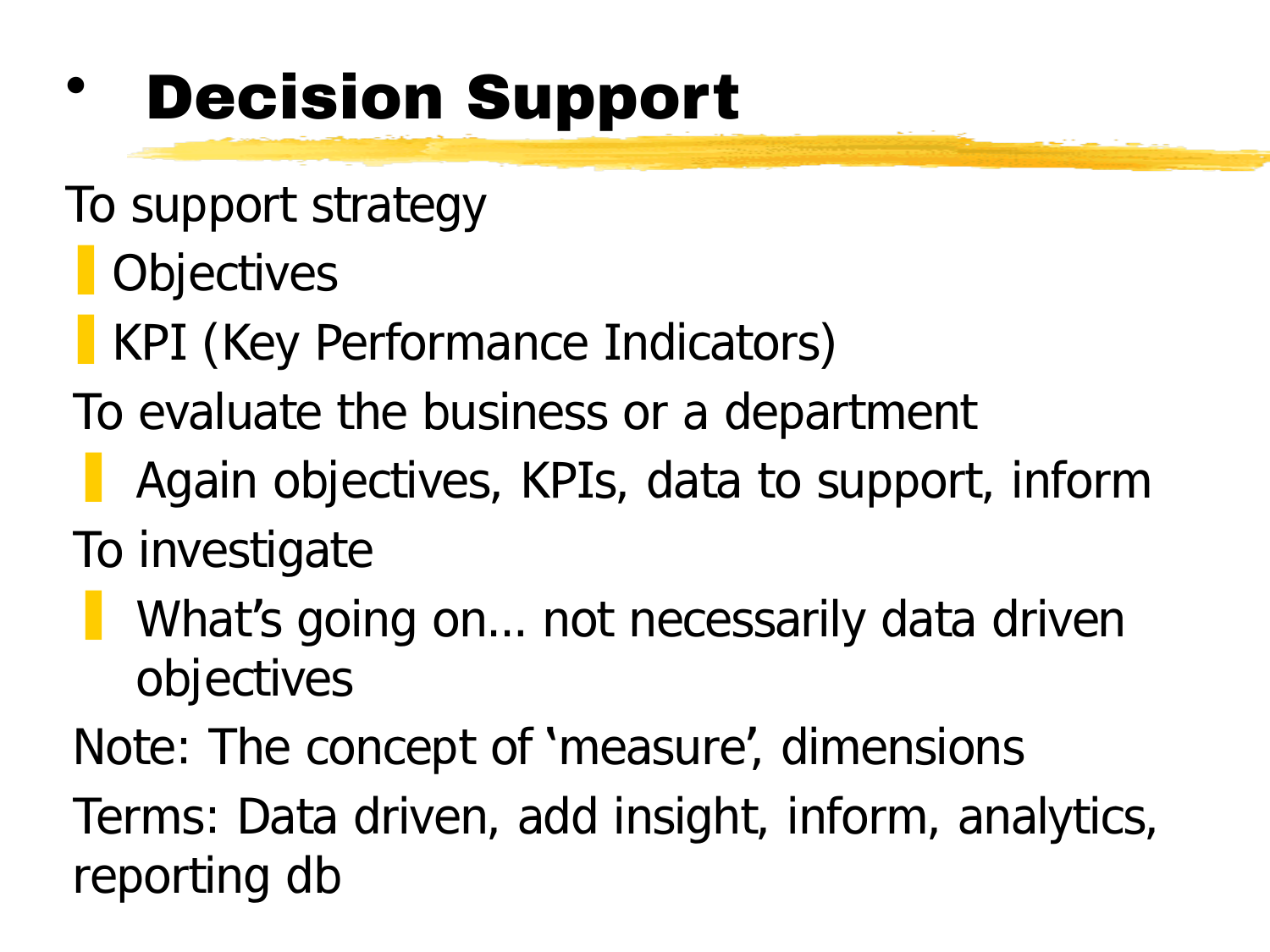

# Decision Support
To support strategy
Objectives
KPI (Key Performance Indicators)
To evaluate the business or a department
Again objectives, KPIs, data to support, inform
To investigate
What’s going on… not necessarily data driven objectives
Note: The concept of ‘measure’, dimensions
Terms: Data driven, add insight, inform, analytics, reporting db